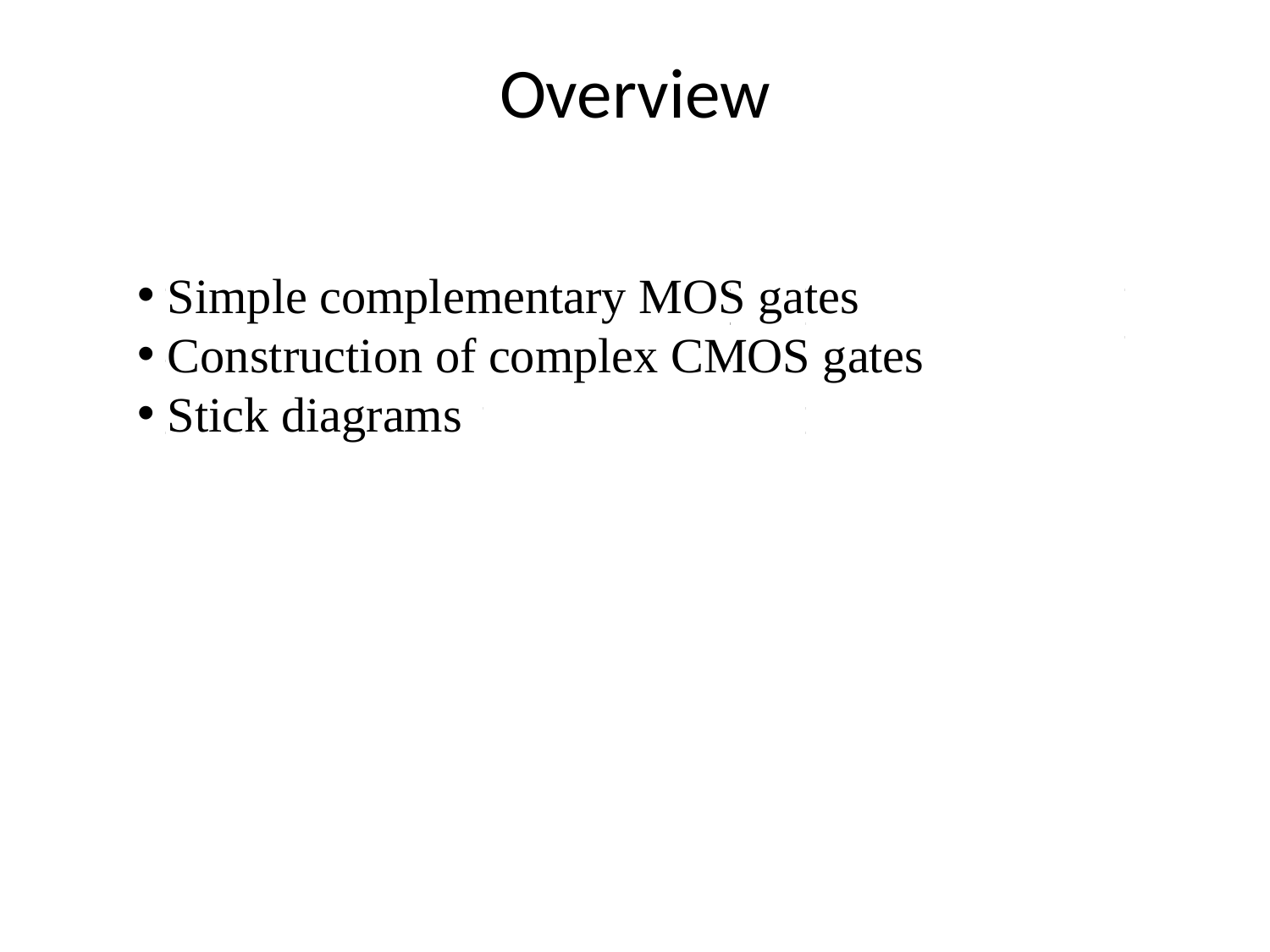

# Overview
Simple complementary MOS gates
Construction of complex CMOS gates
Stick diagrams